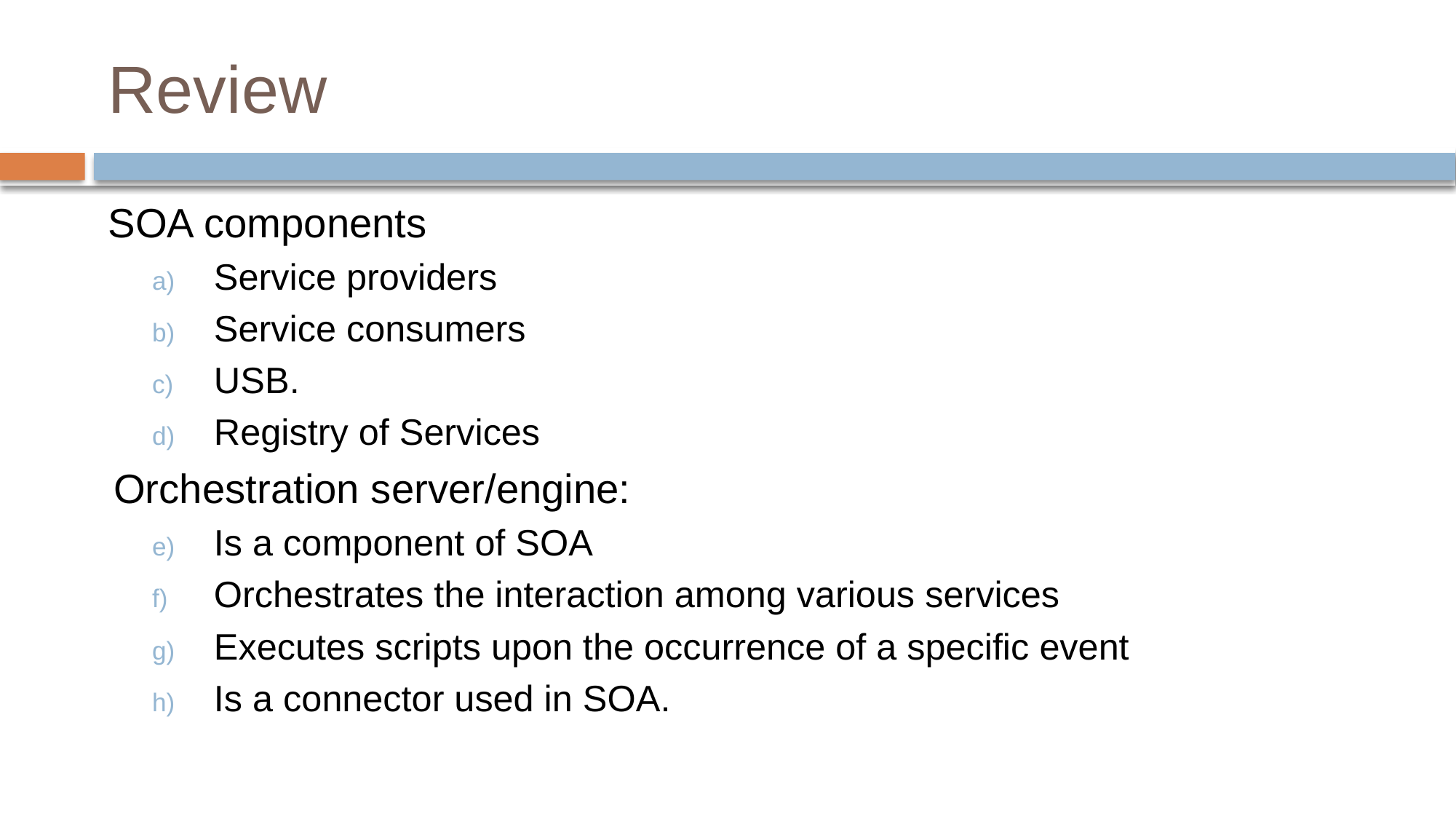

# Review
SOA components
Service providers
Service consumers
USB.
Registry of Services
Orchestration server/engine:
Is a component of SOA
Orchestrates the interaction among various services
Executes scripts upon the occurrence of a specific event
Is a connector used in SOA.